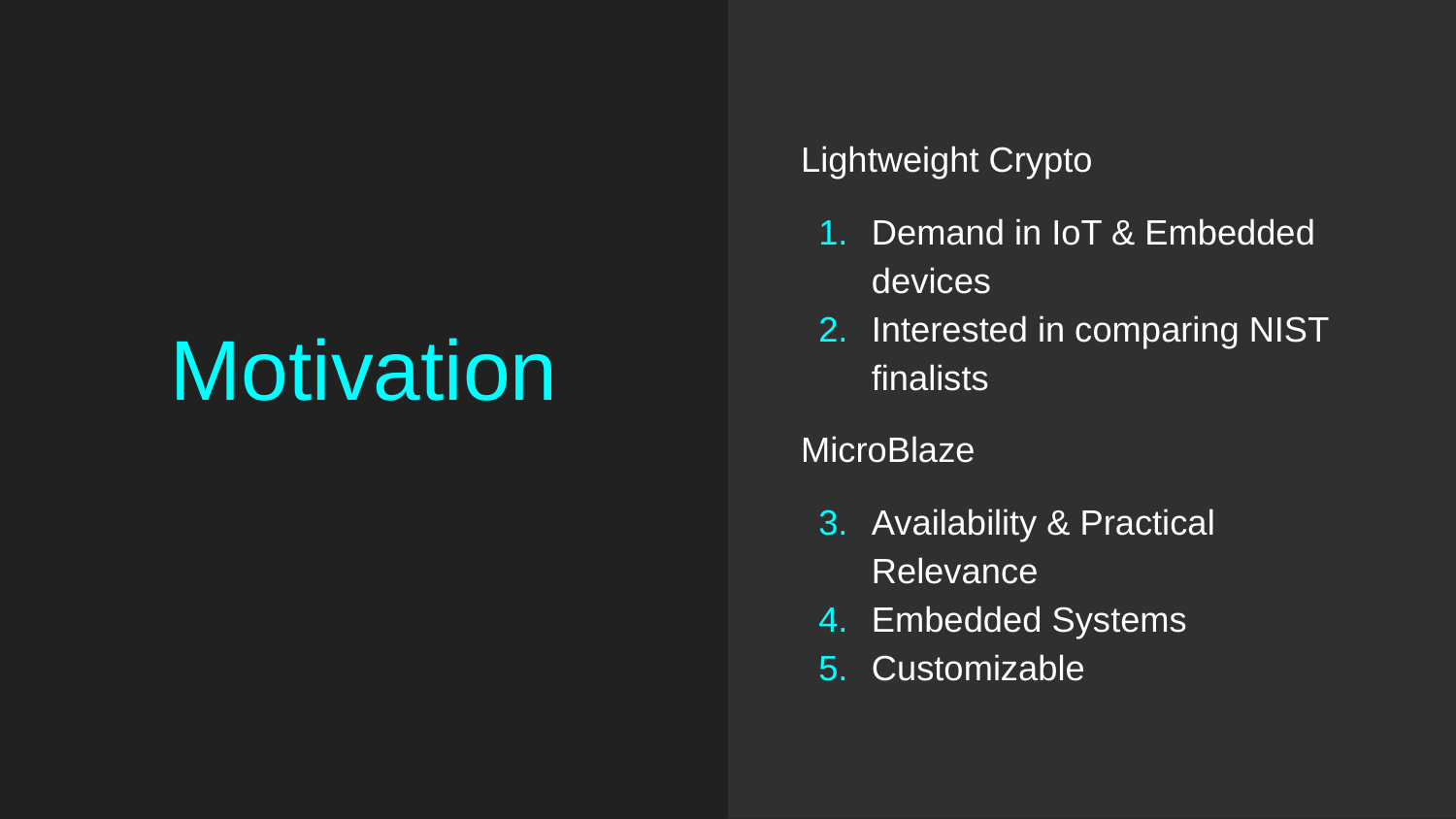

Lightweight Crypto
Demand in IoT & Embedded devices
Interested in comparing NIST finalists
MicroBlaze
Availability & Practical Relevance
Embedded Systems
Customizable
# Motivation